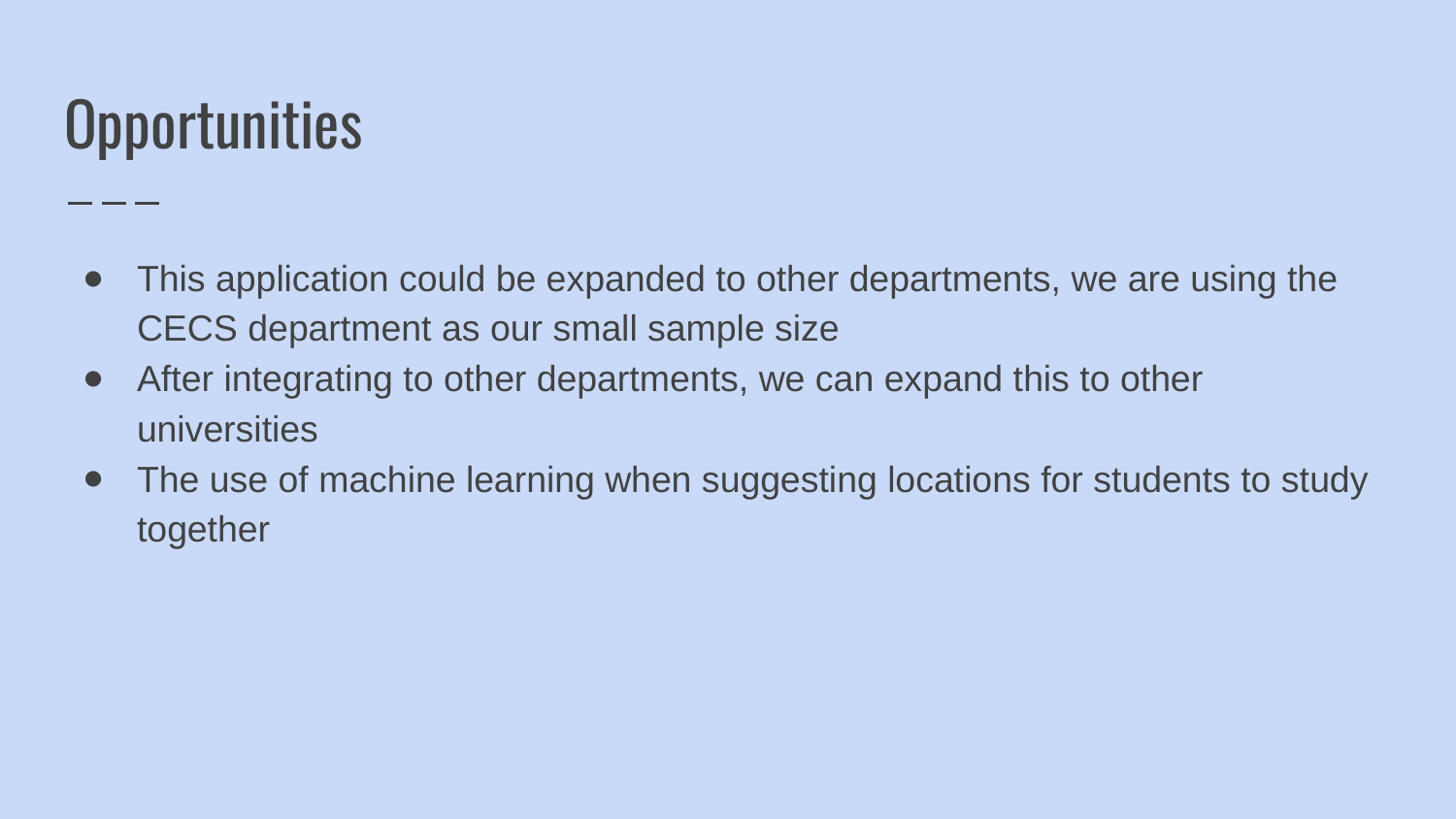

# Opportunities
This application could be expanded to other departments, we are using the CECS department as our small sample size
After integrating to other departments, we can expand this to other universities
The use of machine learning when suggesting locations for students to study together